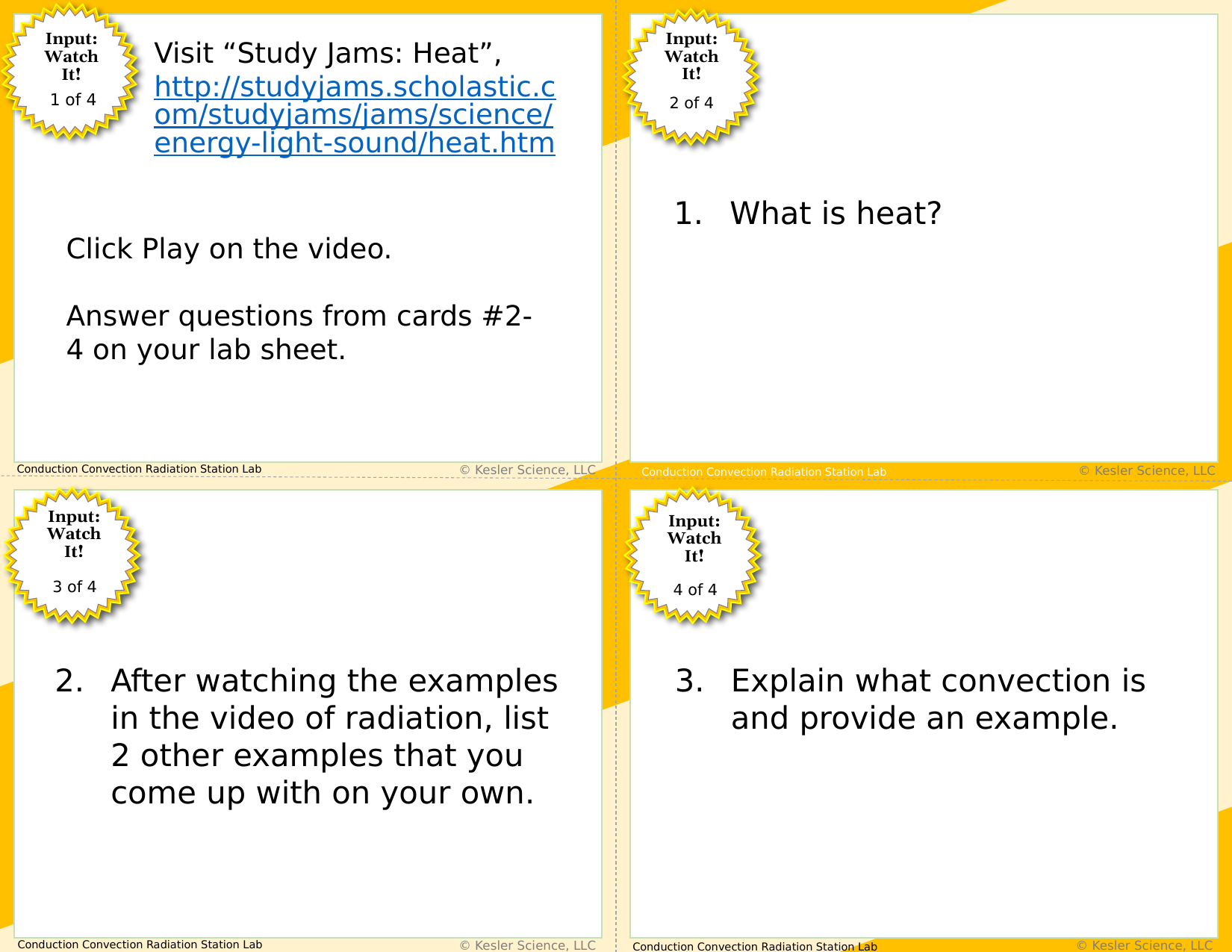

Input:
Watch
It!

Input:
Watch
It!

Visit “Study Jams: Heat”, http://studyjams.scholastic.com/studyjams/jams/science/energy-light-sound/heat.htm
1 of 4
2 of 4
What is heat?
Click Play on the video.

Answer questions from cards #2-4 on your lab sheet.
Input:
Watch
It!

Input:
Watch
It!

3 of 4
4 of 4
After watching the examples in the video of radiation, list 2 other examples that you come up with on your own.

Explain what convection is and provide an example.